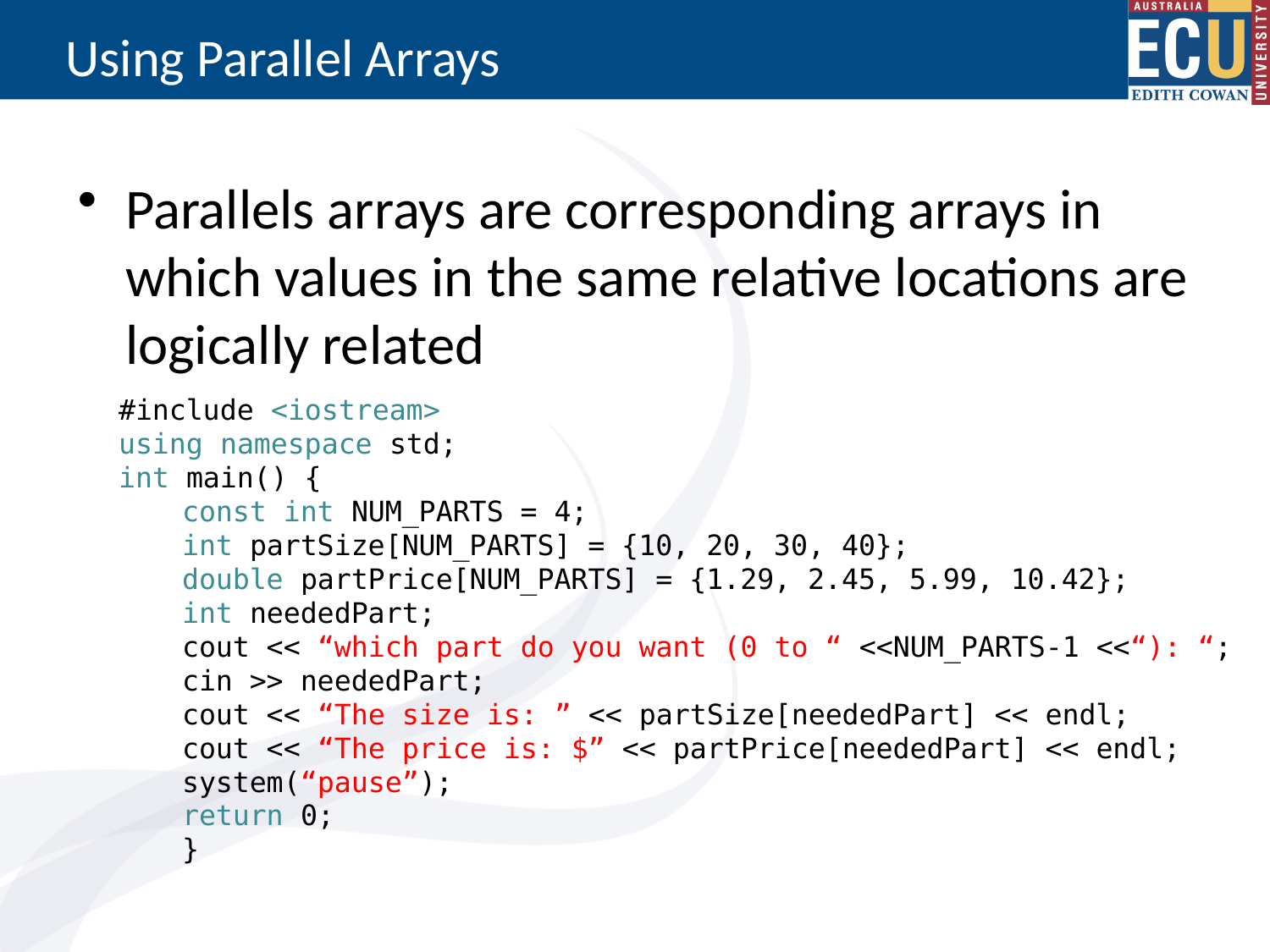

# Using Parallel Arrays
Parallels arrays are corresponding arrays in which values in the same relative locations are logically related

#include <iostream>
using namespace std;
int main() {
const int NUM_PARTS = 4;
int partSize[NUM_PARTS] = {10, 20, 30, 40};
double partPrice[NUM_PARTS] = {1.29, 2.45, 5.99, 10.42};
int neededPart;
cout << “which part do you want (0 to “ <<NUM_PARTS-1 <<“): “;
cin >> neededPart;
cout << “The size is: ” << partSize[neededPart] << endl;
cout << “The price is: $” << partPrice[neededPart] << endl;
system(“pause”);
return 0;
}